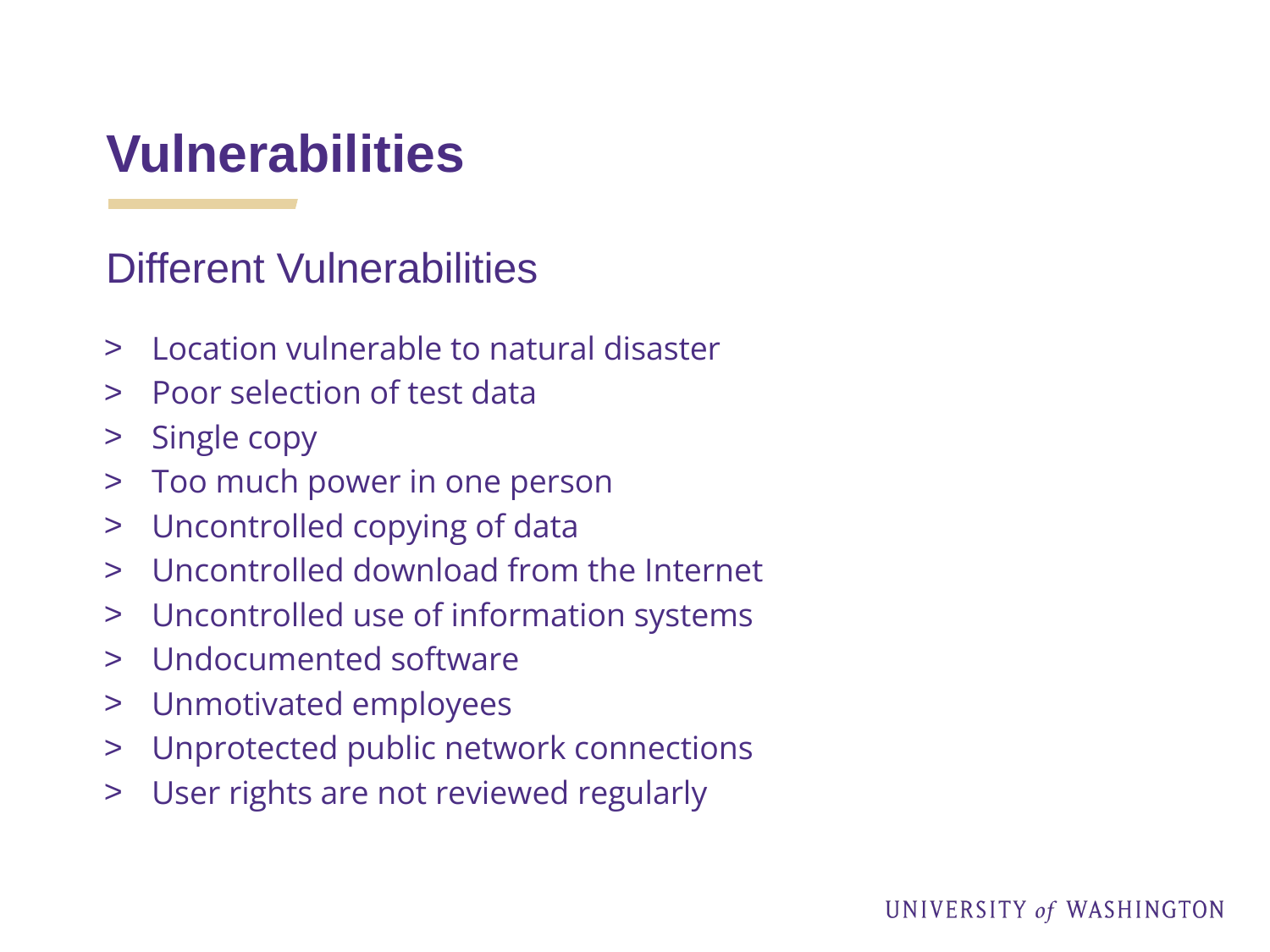

# Vulnerabilities
Different Vulnerabilities
Location vulnerable to natural disaster
Poor selection of test data
Single copy
Too much power in one person
Uncontrolled copying of data
Uncontrolled download from the Internet
Uncontrolled use of information systems
Undocumented software
Unmotivated employees
Unprotected public network connections
User rights are not reviewed regularly